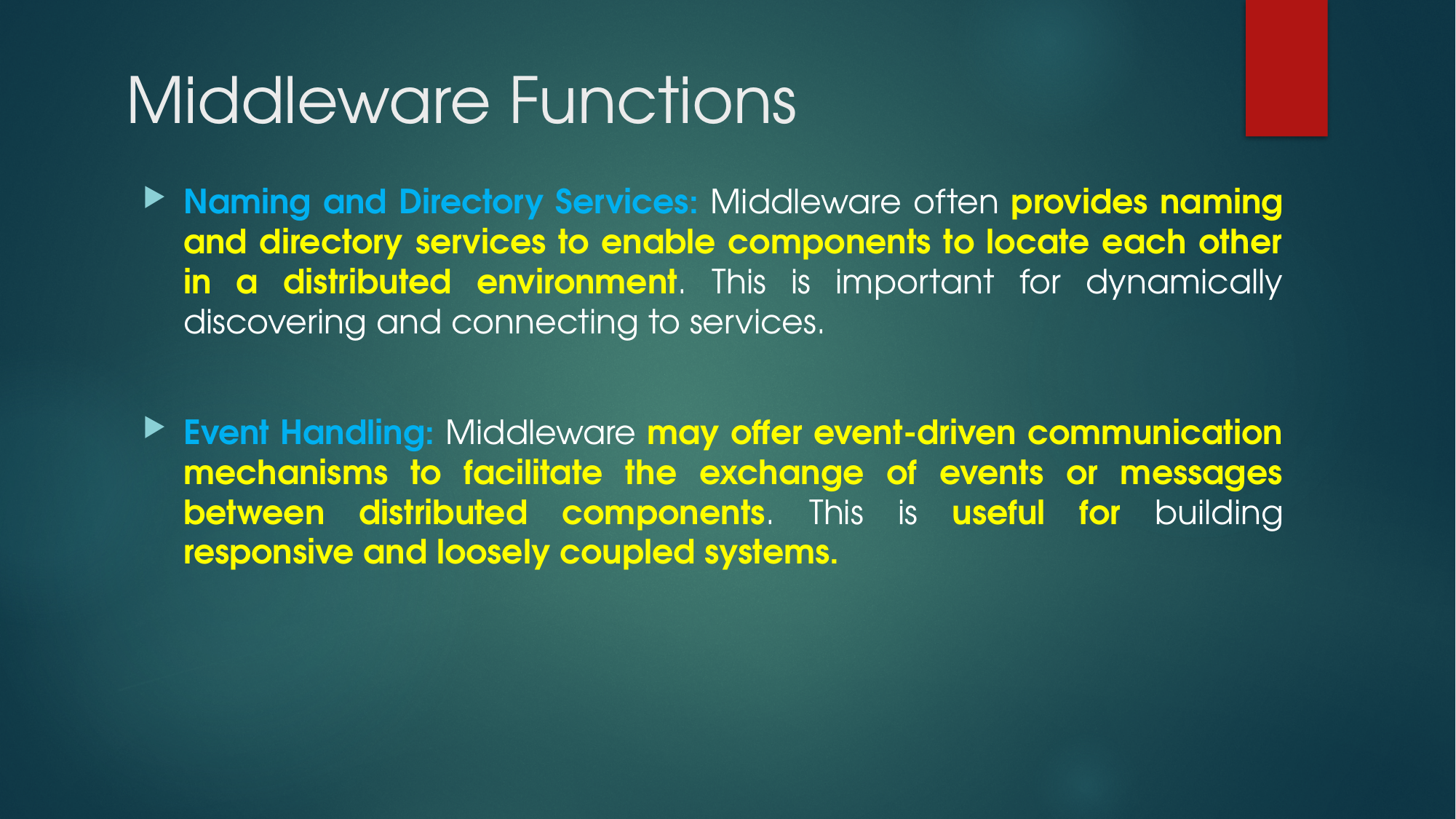

# Middleware Functions
Naming and Directory Services: Middleware often provides naming and directory services to enable components to locate each other in a distributed environment. This is important for dynamically discovering and connecting to services.

Event Handling: Middleware may offer event-driven communication mechanisms to facilitate the exchange of events or messages between distributed components. This is useful for building responsive and loosely coupled systems.